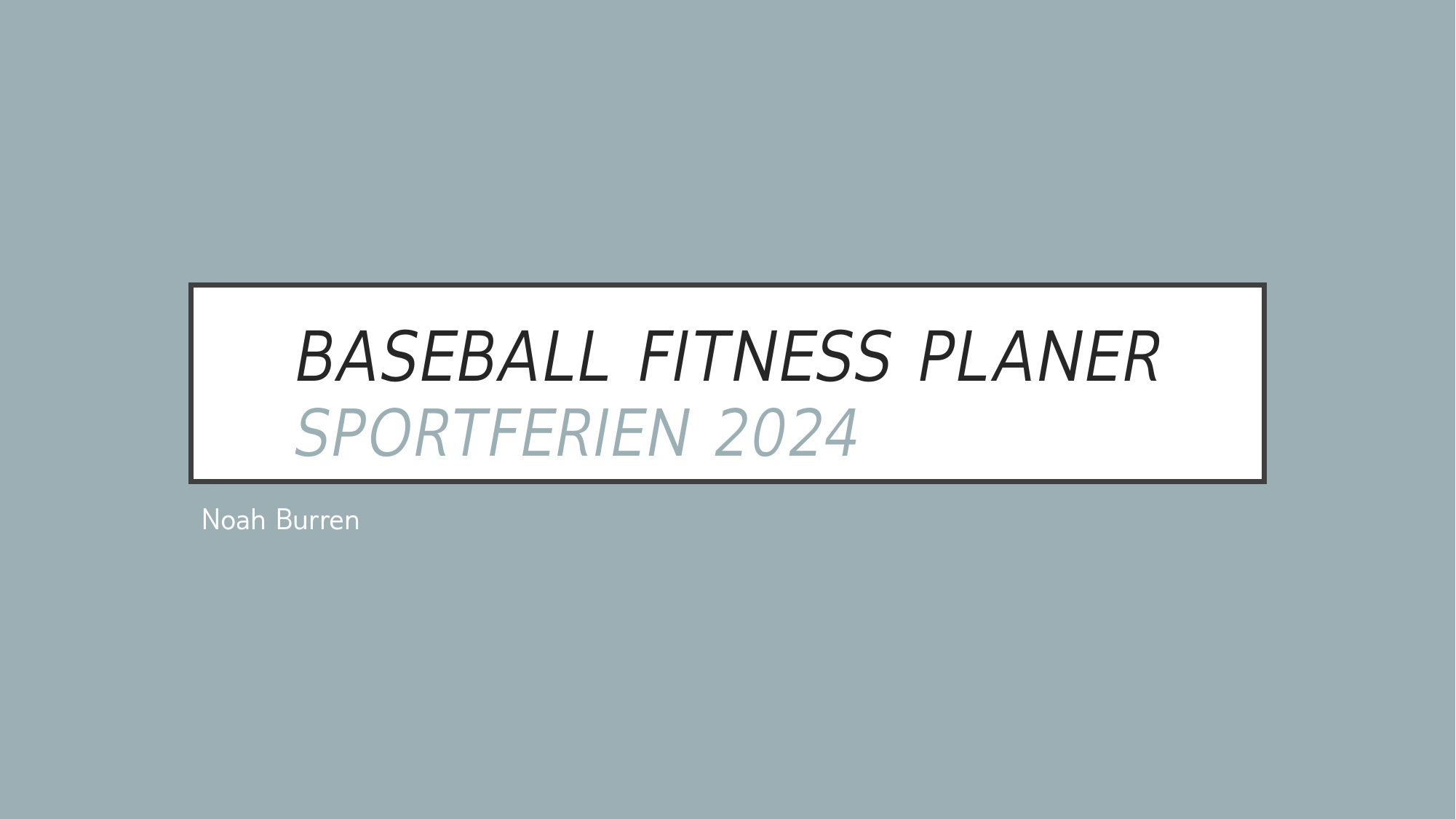

# Baseball Fitness Planer Sportferien 2024
Noah Burren